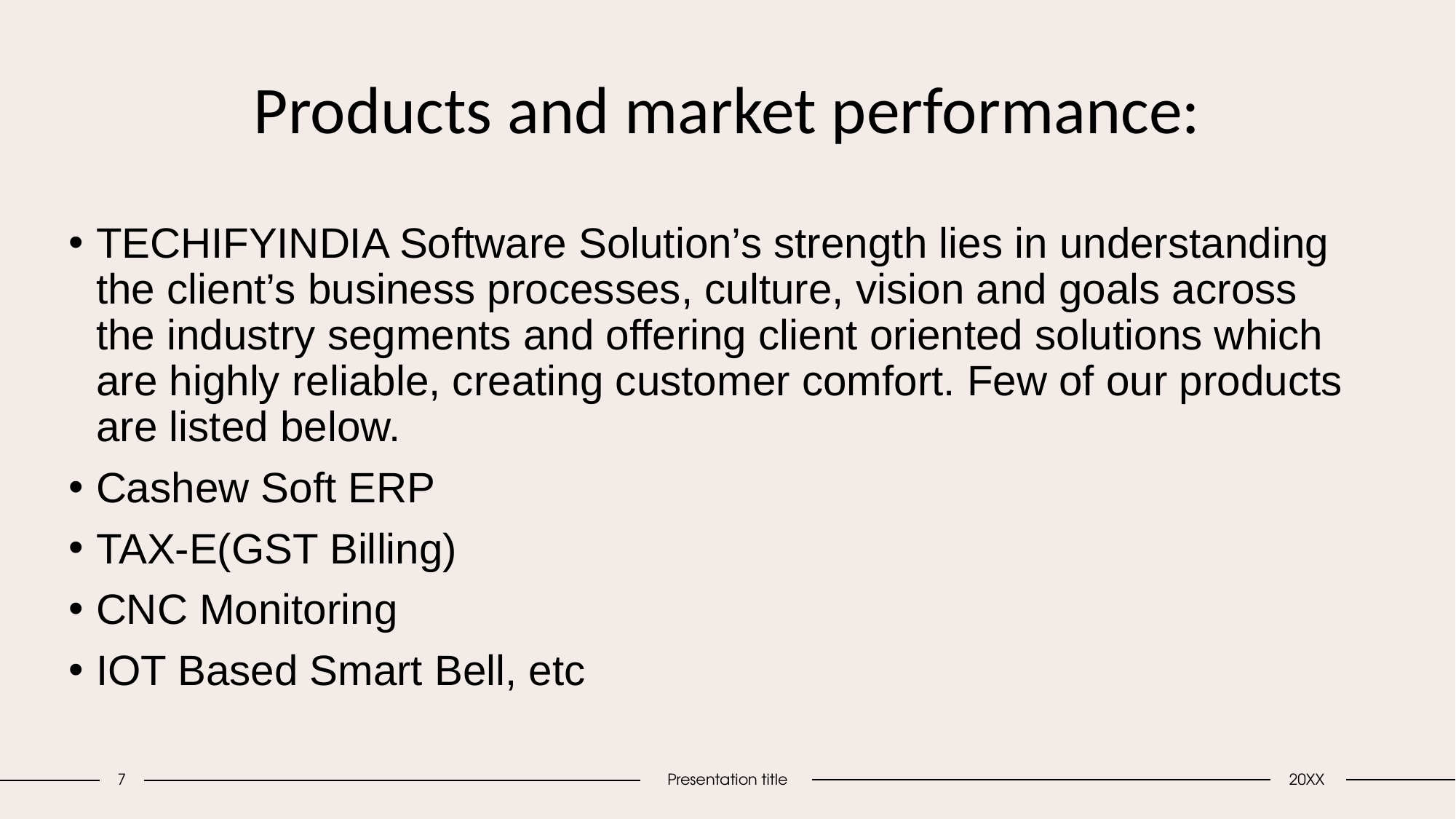

# Products and market performance:
TECHIFYINDIA Software Solution’s strength lies in understanding the client’s business processes, culture, vision and goals across the industry segments and offering client oriented solutions which are highly reliable, creating customer comfort. Few of our products are listed below.
Cashew Soft ERP
TAX-E(GST Billing)
CNC Monitoring
IOT Based Smart Bell, etc

7
Presentation title
20XX